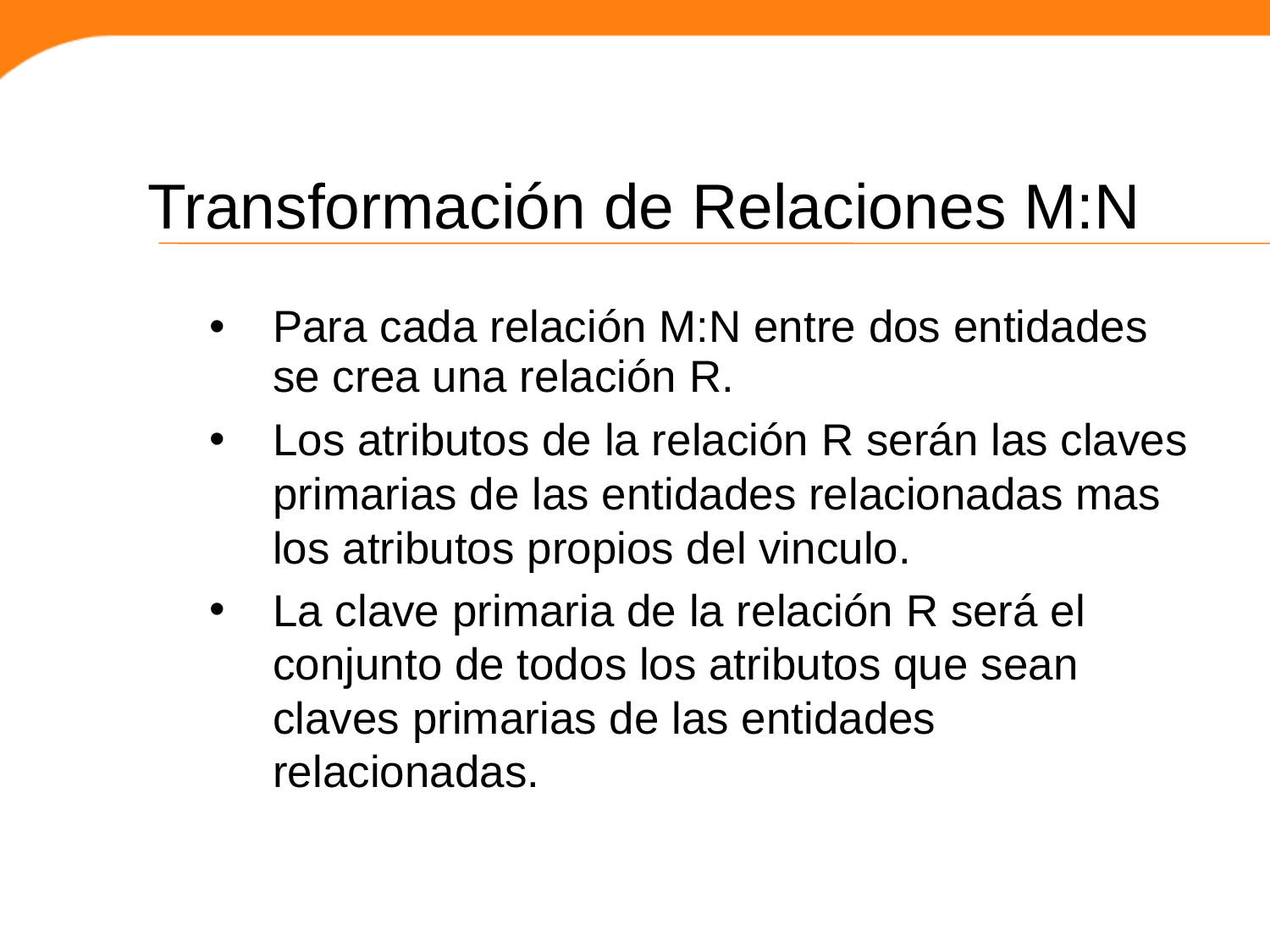

Transformación de Relaciones M:N
Para cada relación M:N entre dos entidades se crea una relación R.
Los atributos de la relación R serán las claves primarias de las entidades relacionadas mas los atributos propios del vinculo.
La clave primaria de la relación R será el conjunto de todos los atributos que sean claves primarias de las entidades relacionadas.